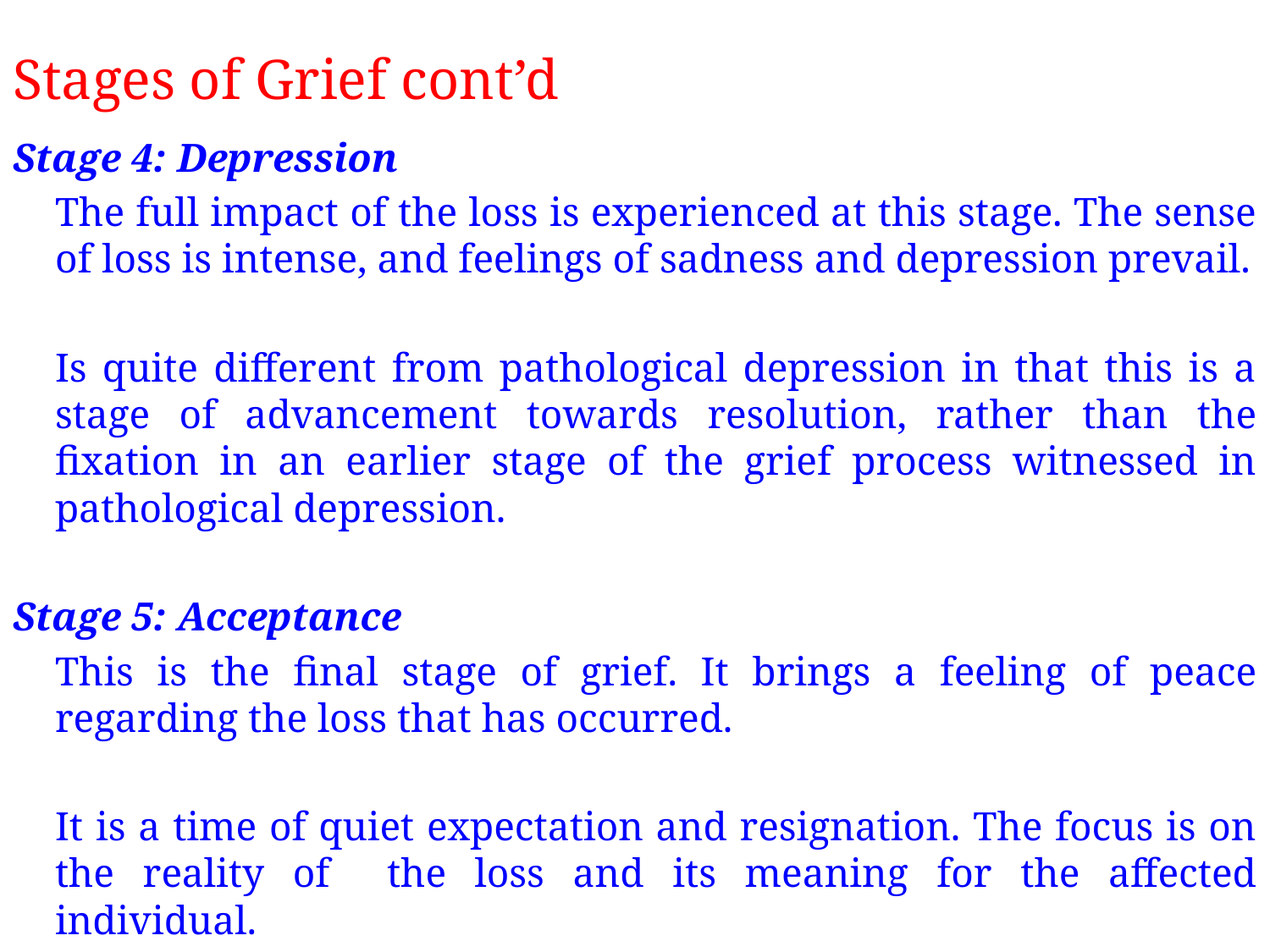

# Stages of Grief cont’d
Stage 4: Depression
	The full impact of the loss is experienced at this stage. The sense of loss is intense, and feelings of sadness and depression prevail.

	Is quite different from pathological depression in that this is a stage of advancement towards resolution, rather than the fixation in an earlier stage of the grief process witnessed in pathological depression.

Stage 5: Acceptance
	This is the final stage of grief. It brings a feeling of peace regarding the loss that has occurred.

	It is a time of quiet expectation and resignation. The focus is on the reality of  the loss and its meaning for the affected individual.